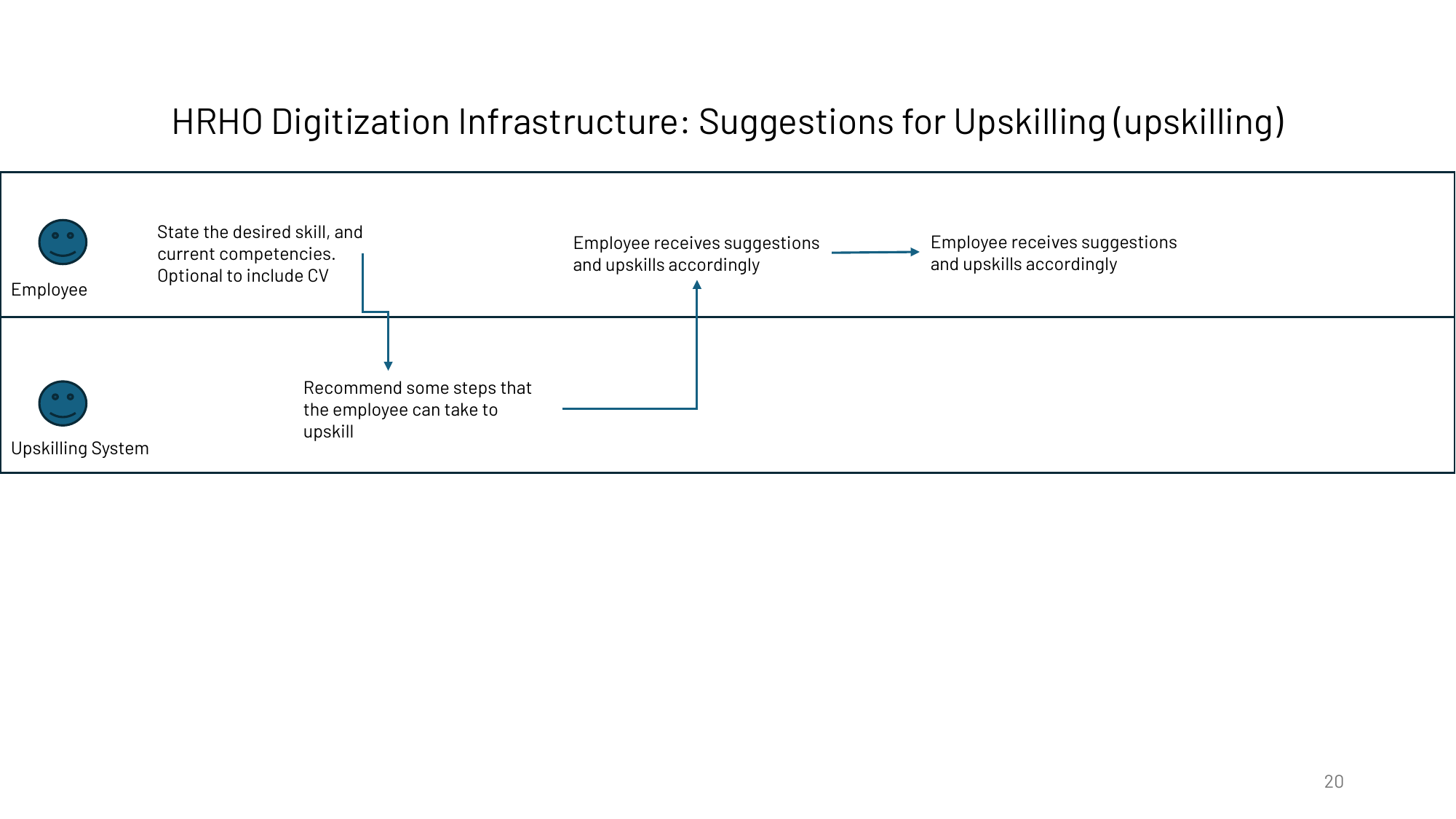

HRHO Digitization Infrastructure: Suggestions for Upskilling (upskilling)

State the desired skill, and current competencies. Optional to include CV

Employee receives suggestions and upskills accordingly
Employee receives suggestions and upskills accordingly
Employee

Recommend some steps that the employee can take to upskill

Upskilling System
20